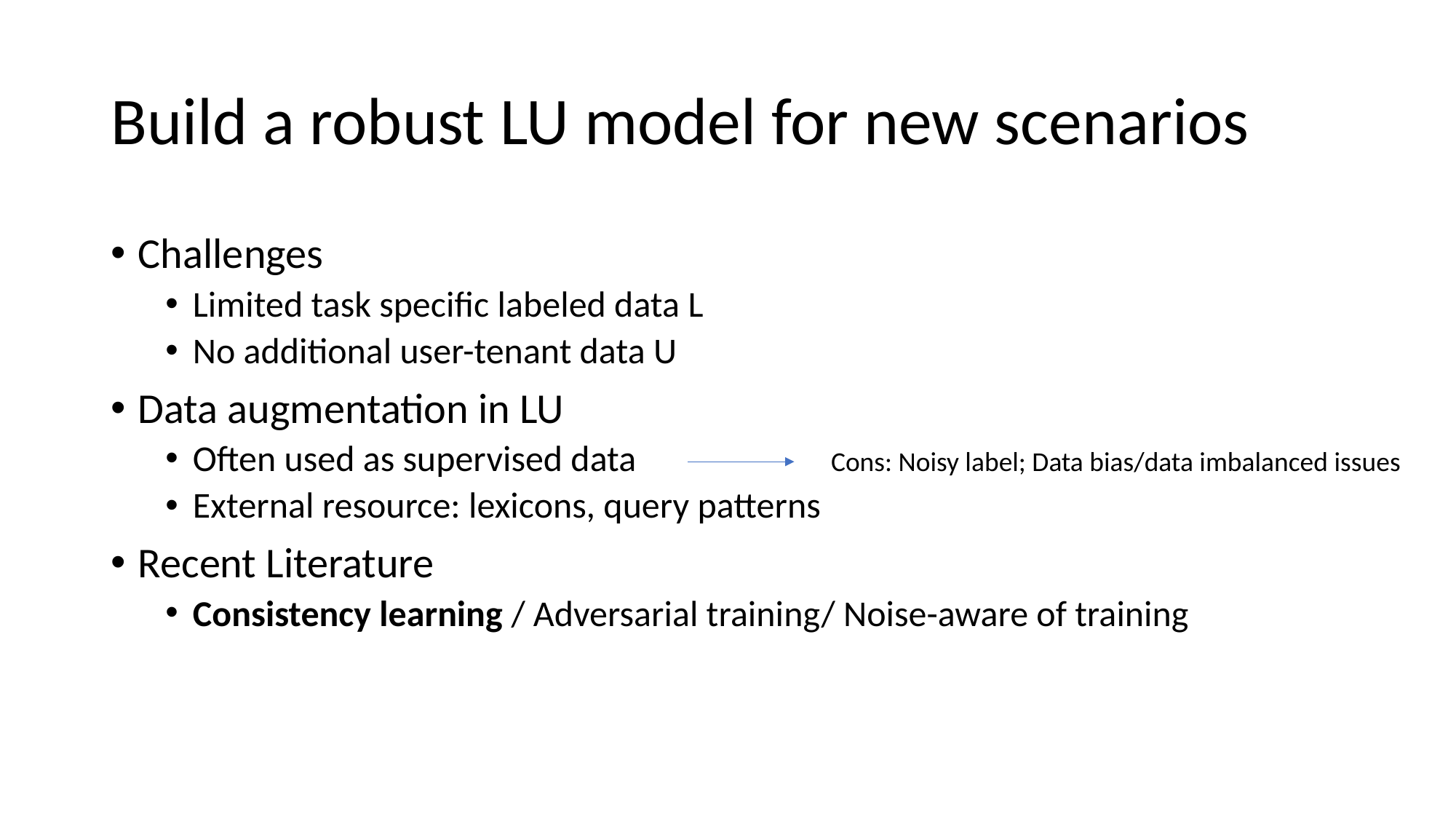

# Build a robust LU model for new scenarios
Challenges
Limited task specific labeled data L
No additional user-tenant data U
Data augmentation in LU
Often used as supervised data
External resource: lexicons, query patterns
Recent Literature
Consistency learning / Adversarial training/ Noise-aware of training

Cons: Noisy label; Data bias/data imbalanced issues